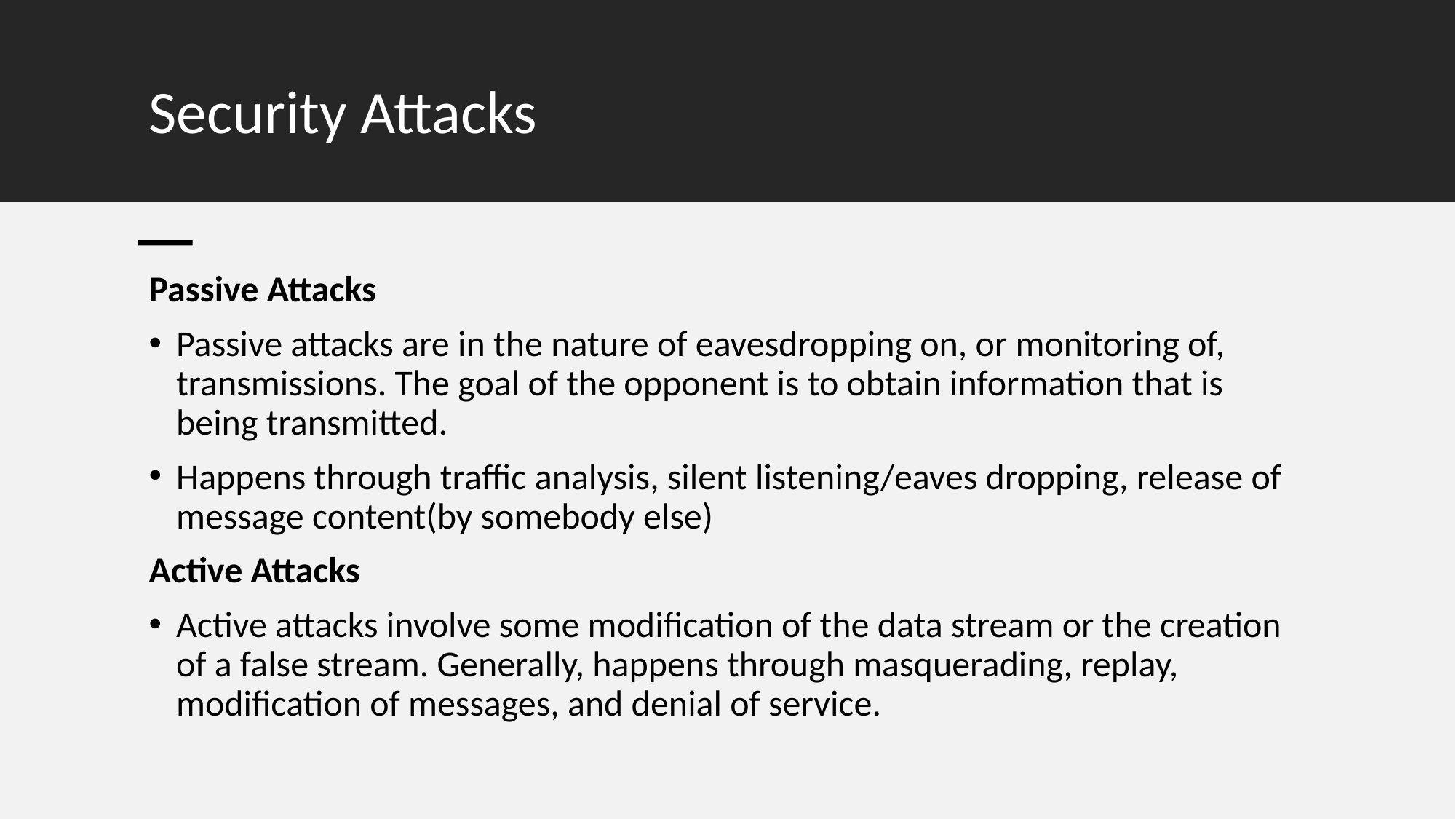

# Security Attacks

Passive Attacks
Passive attacks are in the nature of eavesdropping on, or monitoring of, transmissions. The goal of the opponent is to obtain information that is being transmitted.
Happens through traffic analysis, silent listening/eaves dropping, release of message content(by somebody else)
Active Attacks
Active attacks involve some modification of the data stream or the creation of a false stream. Generally, happens through masquerading, replay, modification of messages, and denial of service.